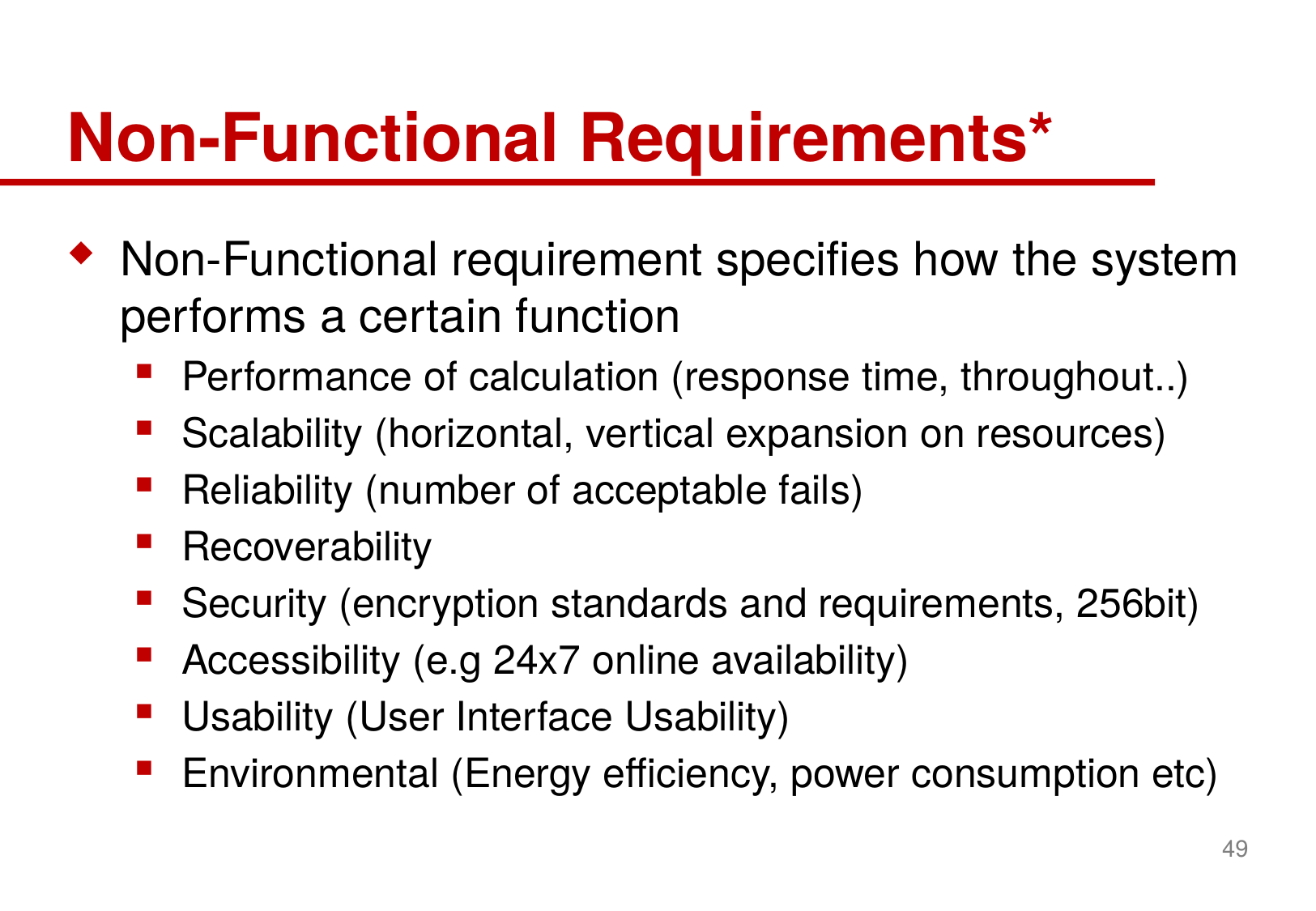

# Non-Functional Requirements*
Non-Functional requirement specifies how the system performs a certain function
Performance of calculation (response time, throughout..)
Scalability (horizontal, vertical expansion on resources)
Reliability (number of acceptable fails)
Recoverability
Security (encryption standards and requirements, 256bit)
Accessibility (e.g 24x7 online availability)
Usability (User Interface Usability)
Environmental (Energy efficiency, power consumption etc)
49